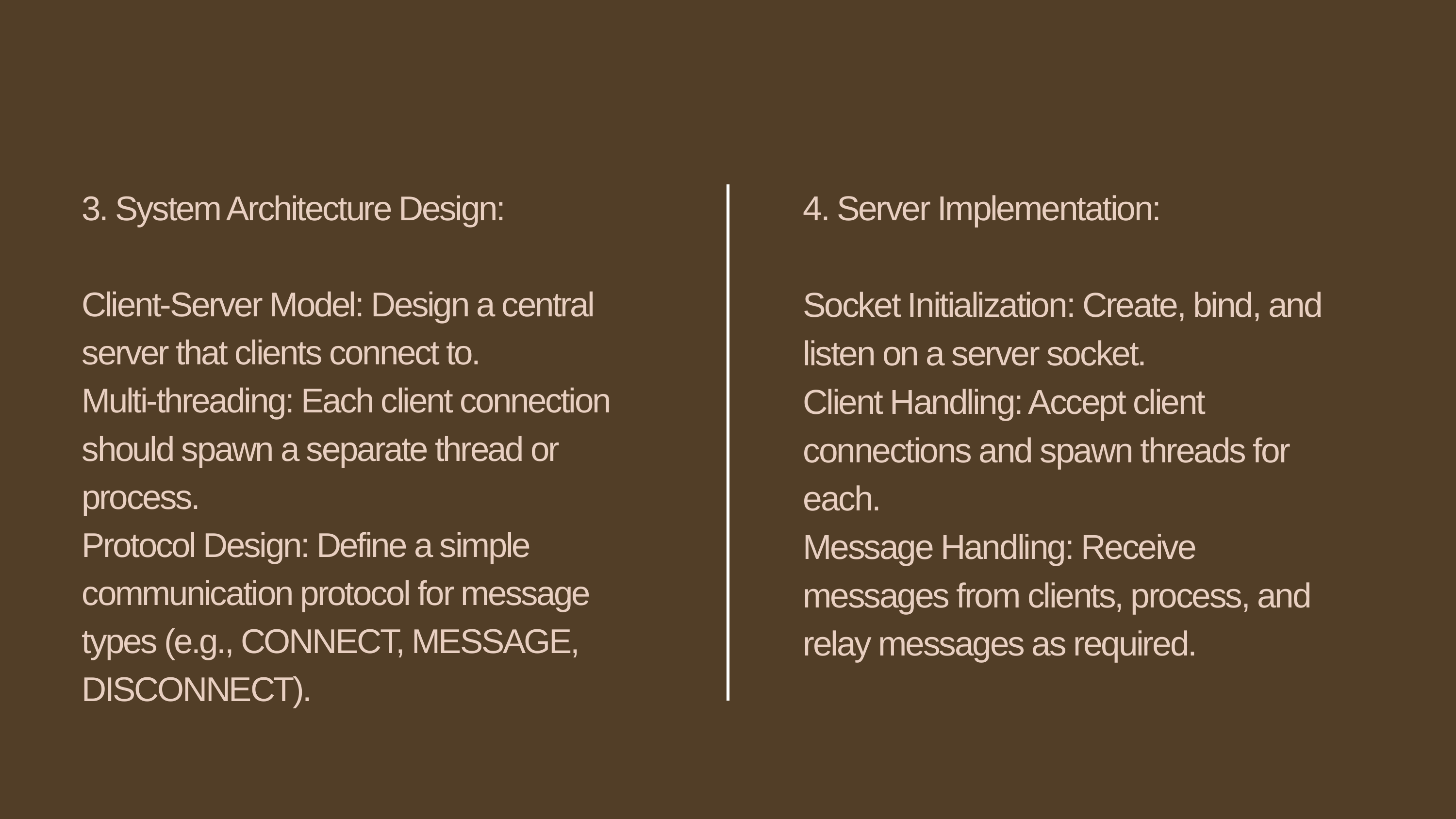

3. System Architecture Design:

Client-Server Model: Design a central server that clients connect to.
Multi-threading: Each client connection should spawn a separate thread or process.
Protocol Design: Define a simple communication protocol for message types (e.g., CONNECT, MESSAGE, DISCONNECT).
4. Server Implementation:

Socket Initialization: Create, bind, and listen on a server socket.
Client Handling: Accept client connections and spawn threads for each.
Message Handling: Receive messages from clients, process, and relay messages as required.